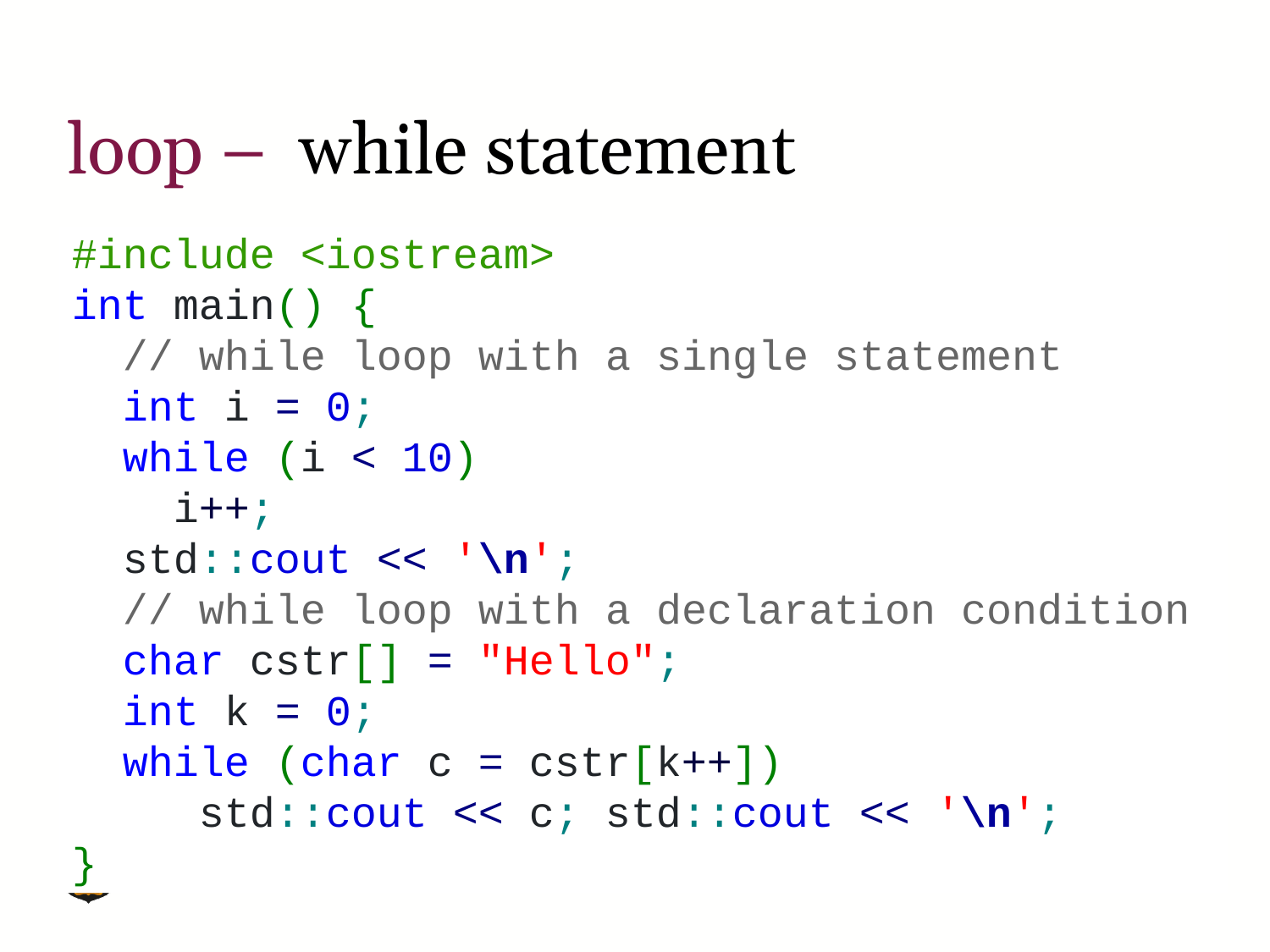

# loop –  while statement
#include <iostream>
int main() {
  // while loop with a single statement
  int i = 0;
  while (i < 10)
    i++;
  std::cout << '\n';
  // while loop with a declaration condition
  char cstr[] = "Hello";
  int k = 0;
  while (char c = cstr[k++])
     std::cout << c; std::cout << '\n';
}